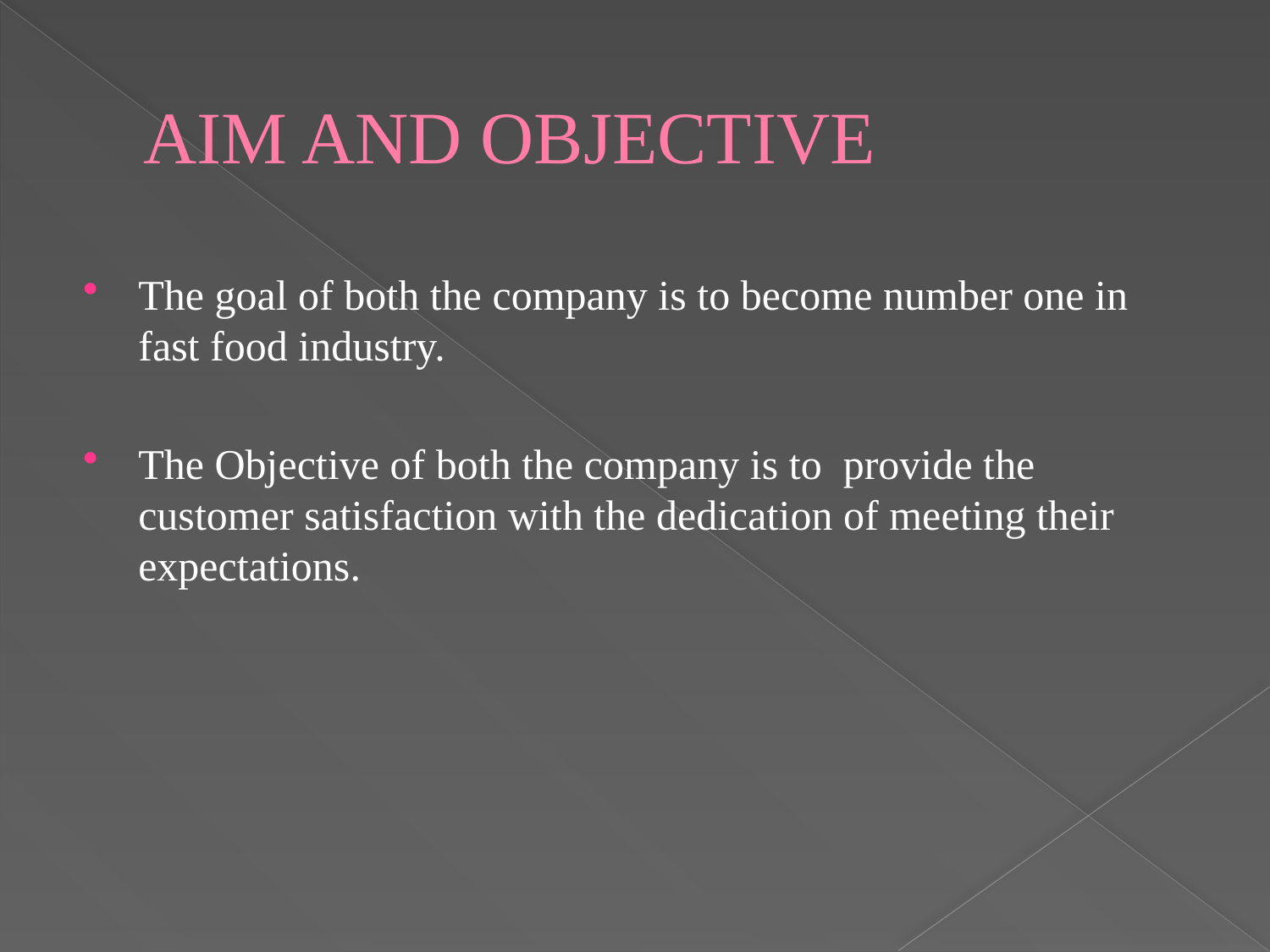

# AIM AND OBJECTIVE
The goal of both the company is to become number one in fast food industry.

The Objective of both the company is to  provide the customer satisfaction with the dedication of meeting their expectations.